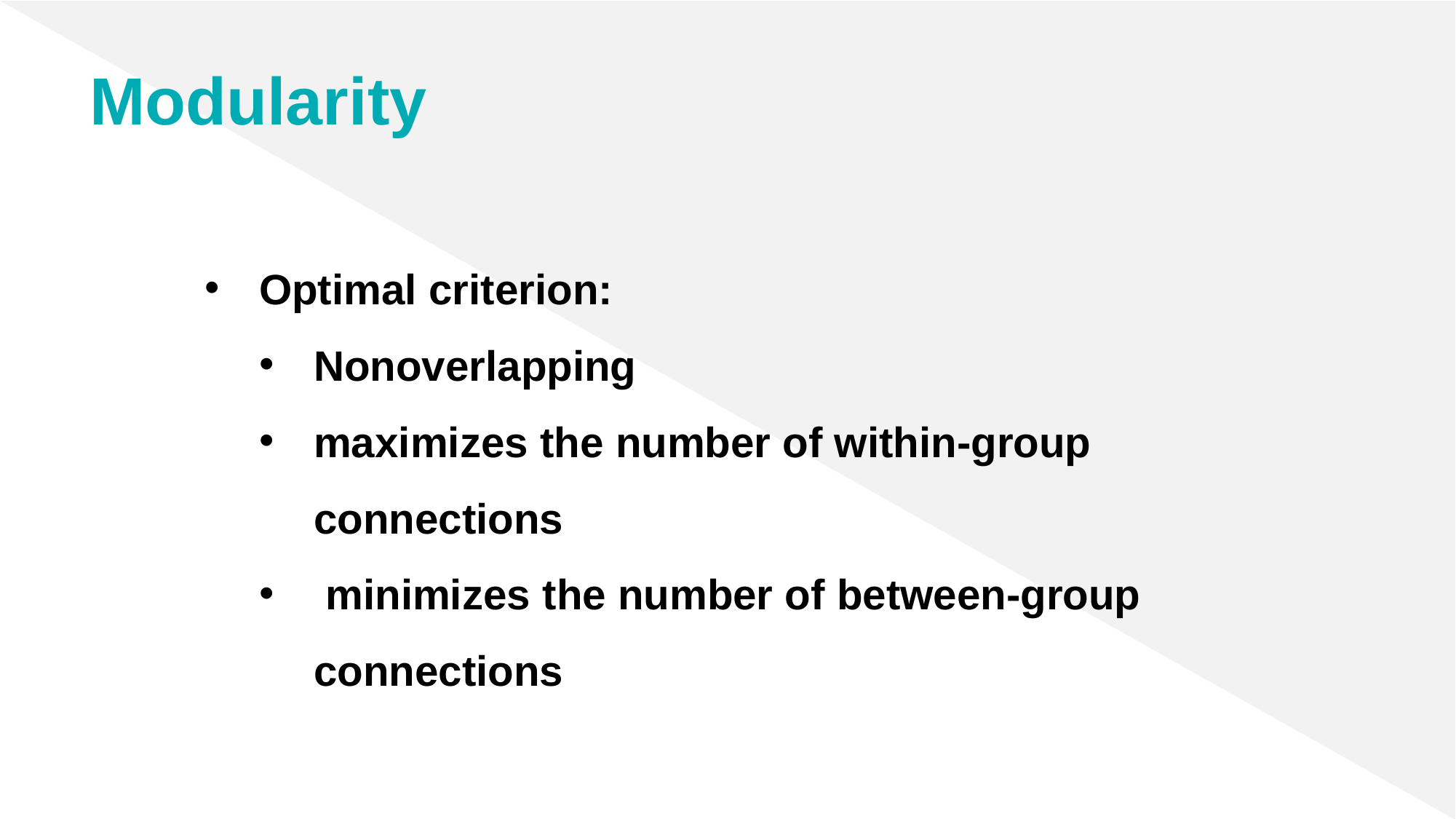

Modularity
Optimal criterion:
Nonoverlapping
maximizes the number of within-group connections
 minimizes the number of between-group connections